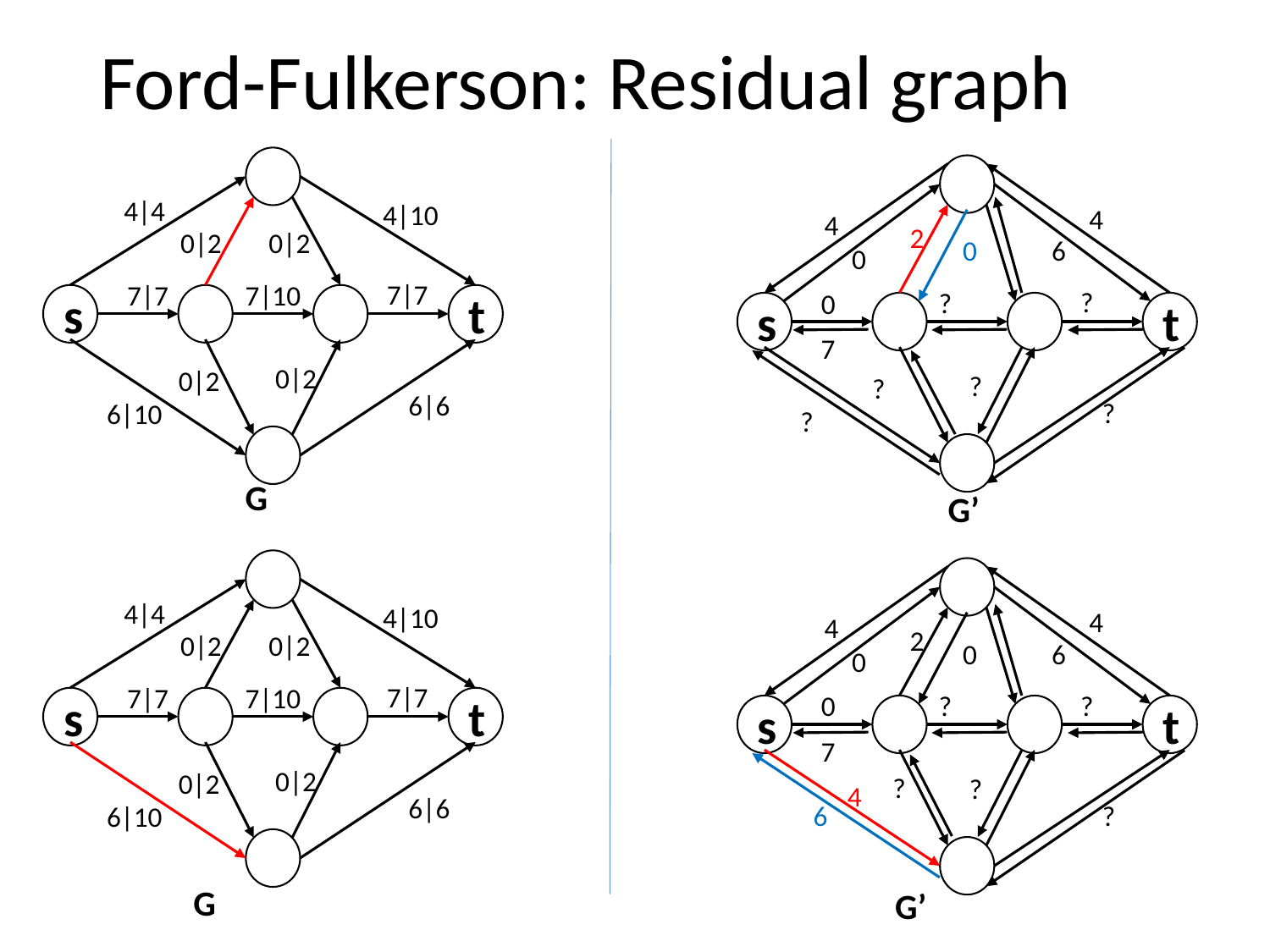

# Ford-Fulkerson: Residual graph

4|4
4|10
4
4
2
0|2
0|2
0
6
0
7|7
7|10
7|7
?
?
0
s

t
s

t
7
0|2
0|2
?
?
6|6
?
6|10
?

G
G’

4|4
4|10
4
4
2
0|2
0|2
0
6
0
7|7
7|10
7|7
?
?
0
s

t
s

t
7
0|2
0|2
?
?
4
6|6
6
?
6|10

G
G’